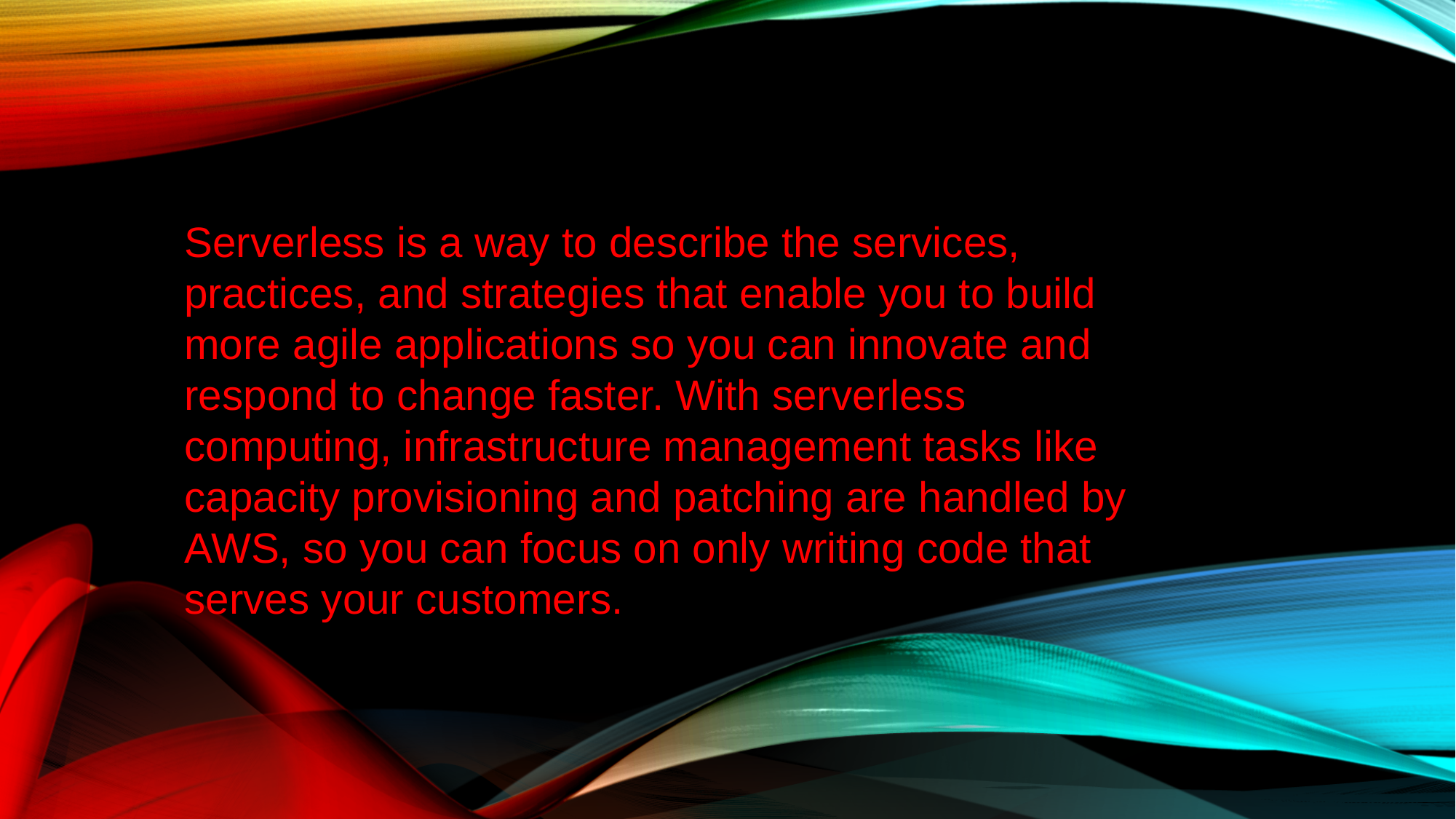

Serverless is a way to describe the services, practices, and strategies that enable you to build more agile applications so you can innovate and respond to change faster. With serverless computing, infrastructure management tasks like capacity provisioning and patching are handled by AWS, so you can focus on only writing code that serves your customers.